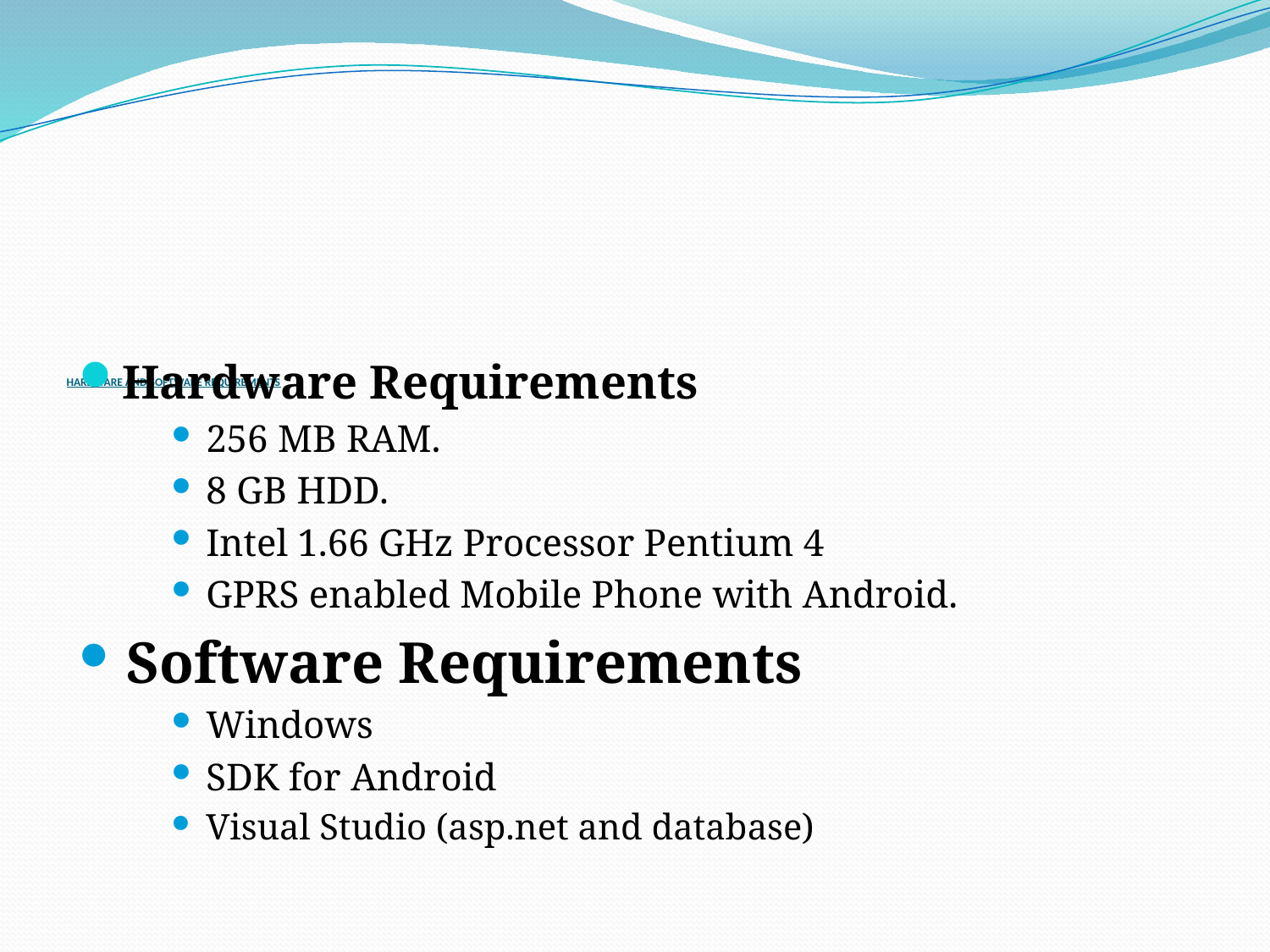

# HARDWARE AND SOFTWARE REQUIREMENTS
Hardware Requirements
256 MB RAM.
8 GB HDD.
Intel 1.66 GHz Processor Pentium 4
GPRS enabled Mobile Phone with Android.
Software Requirements
Windows
SDK for Android
Visual Studio (asp.net and database)